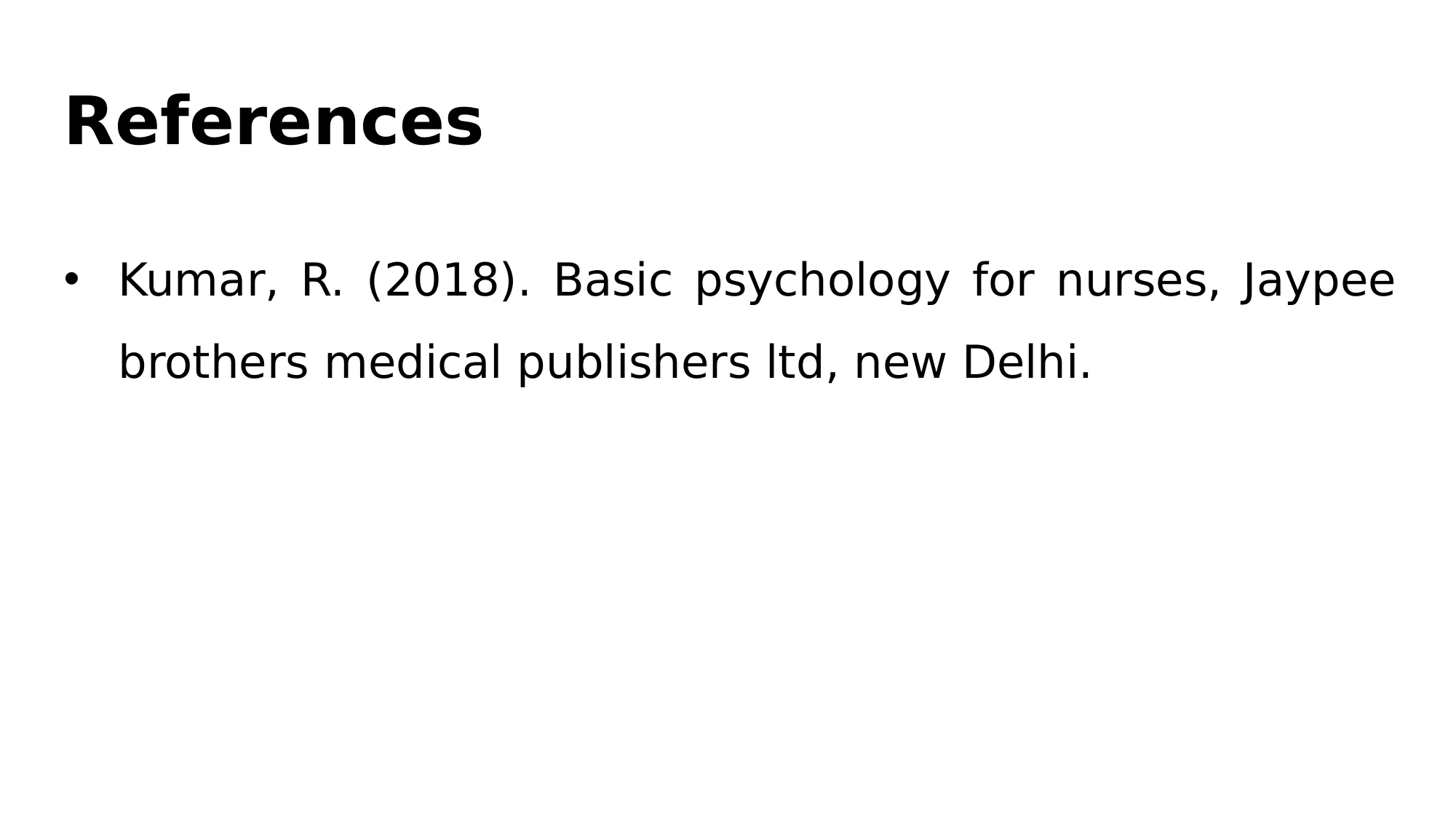

# References
Kumar, R. (2018). Basic psychology for nurses, Jaypee brothers medical publishers ltd, new Delhi.